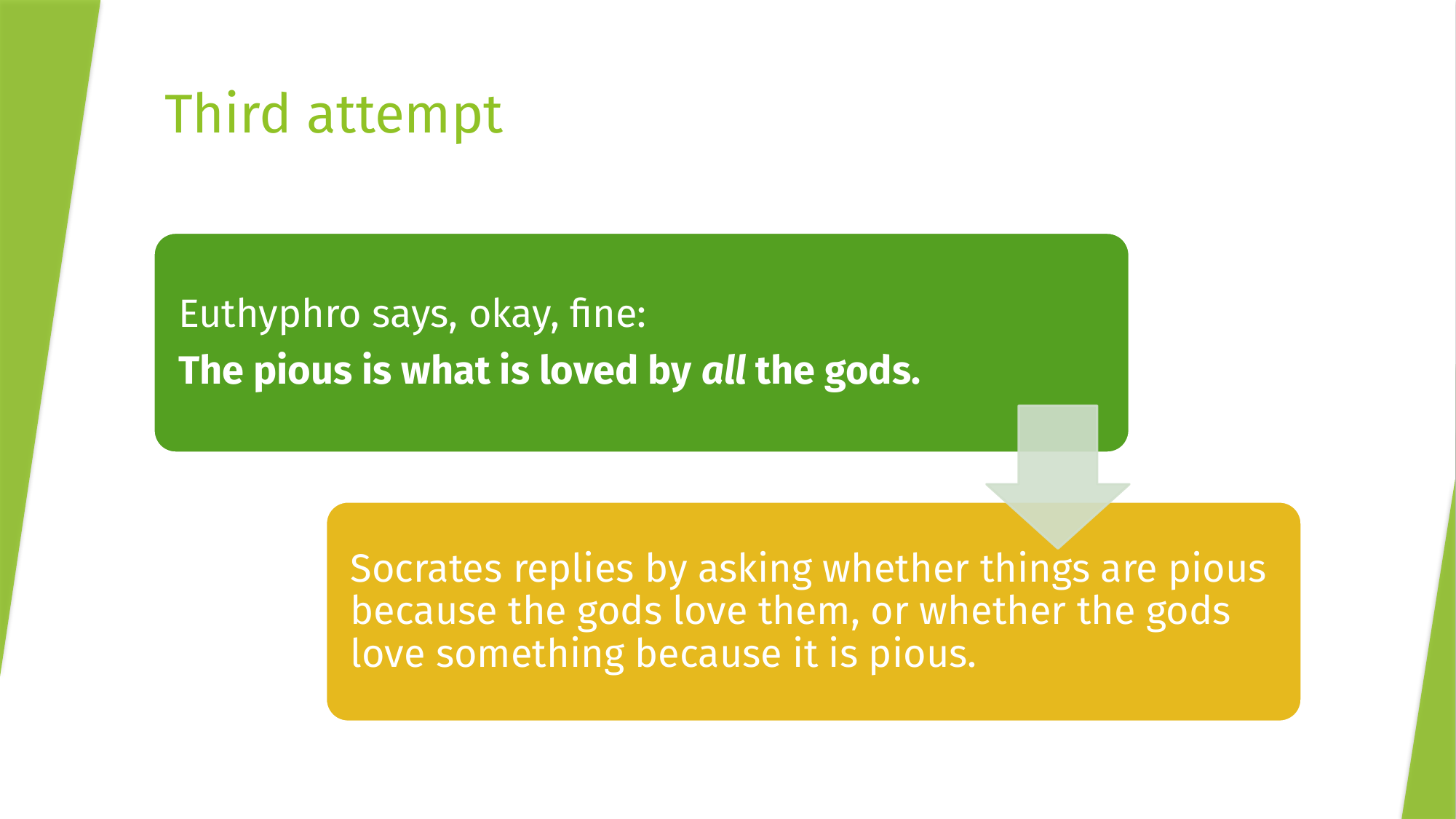

Third attempt
Euthyphro says, okay, fine:
The pious is what is loved by all the gods.
Socrates replies by asking whether things are pious because the gods love them, or whether the gods love something because it is pious.